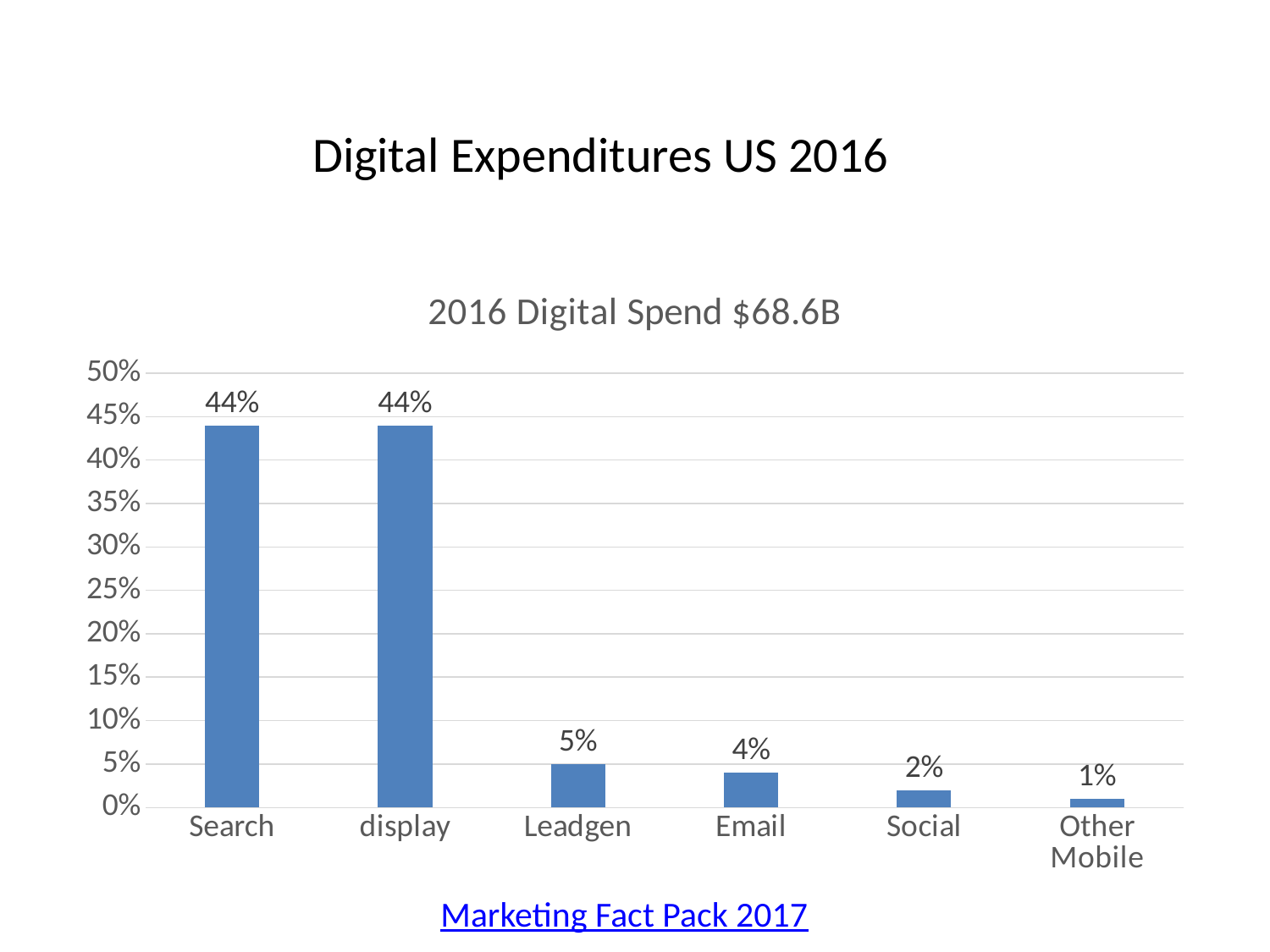

Digital Expenditures US 2016

### Chart: 2016 Digital Spend $68.6B

| Category |  |
|---|---|
| Search | 0.44 |
| display | 0.44 |
| Leadgen | 0.05 |
| Email | 0.04 |
| Social | 0.02 |
| Other Mobile | 0.01 |
# Marketing Fact Pack 2017